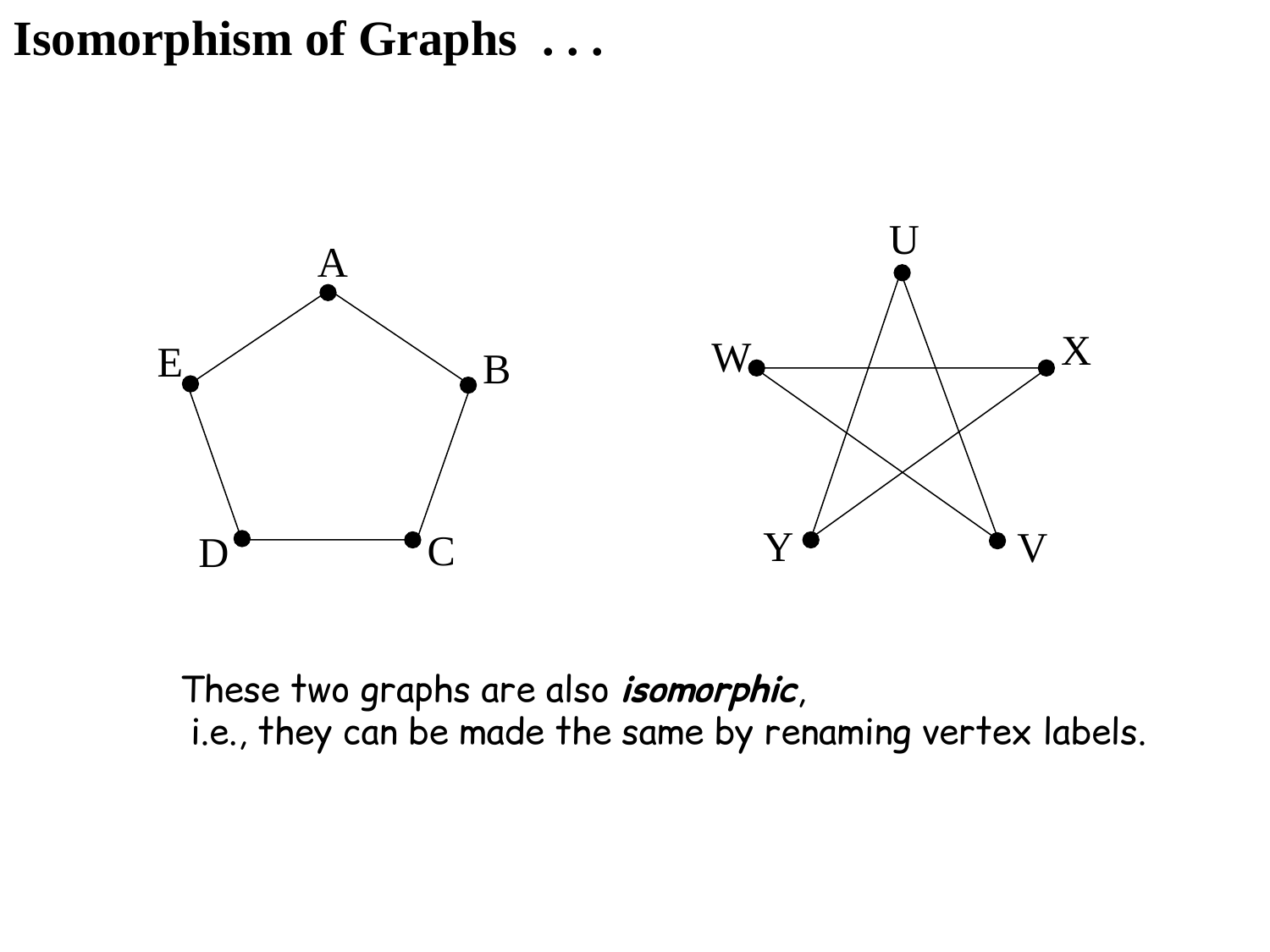

Isomorphism of Graphs  . . .
U
A

X
W
E
B

Y
V
C
D

These two graphs are also isomorphic,
 i.e., they can be made the same by renaming vertex labels.